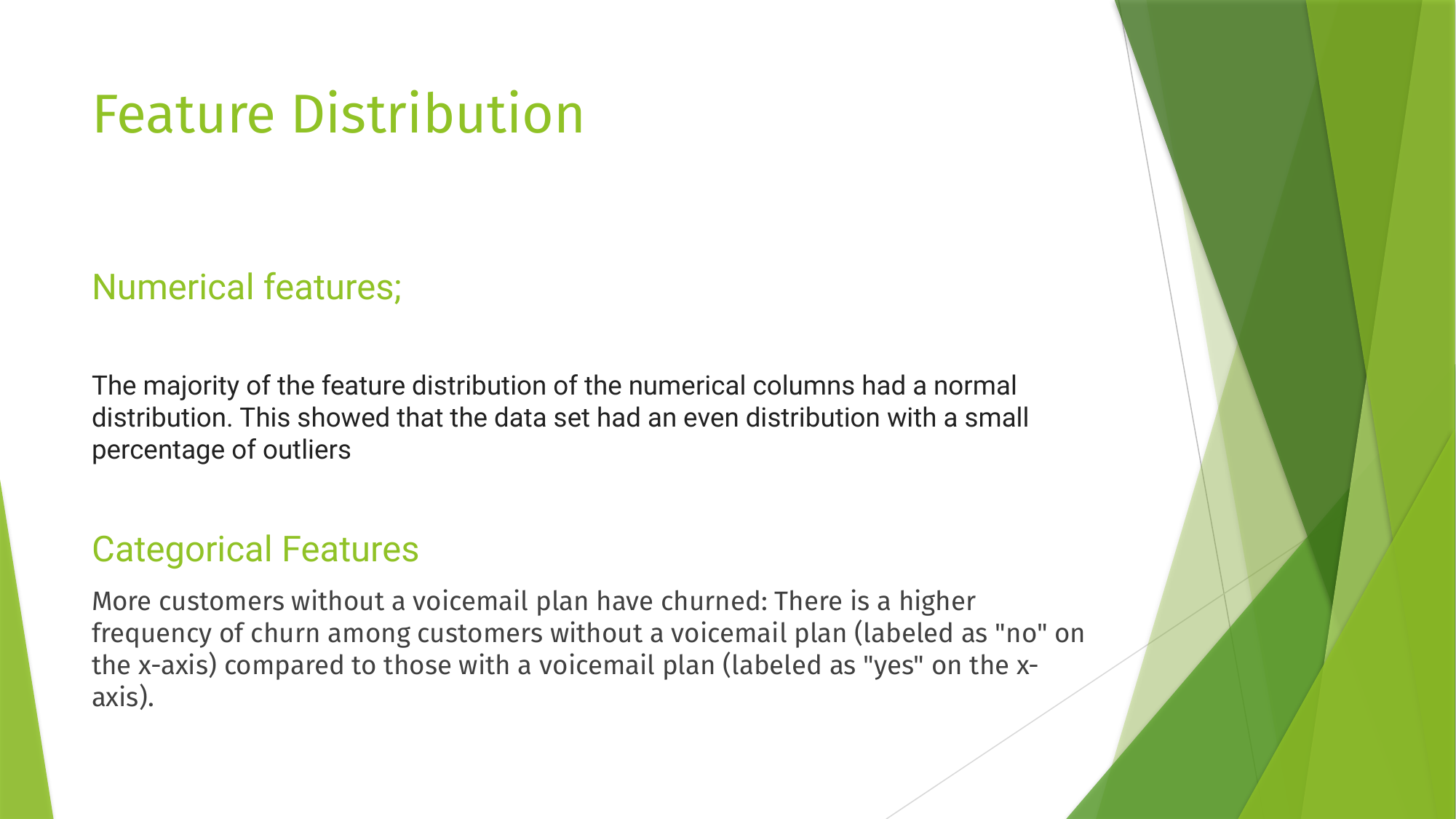

# Feature Distribution
Numerical features;

The majority of the feature distribution of the numerical columns had a normal distribution. This showed that the data set had an even distribution with a small percentage of outliers

Categorical Features
More customers without a voicemail plan have churned: There is a higher frequency of churn among customers without a voicemail plan (labeled as "no" on the x-axis) compared to those with a voicemail plan (labeled as "yes" on the x-axis).